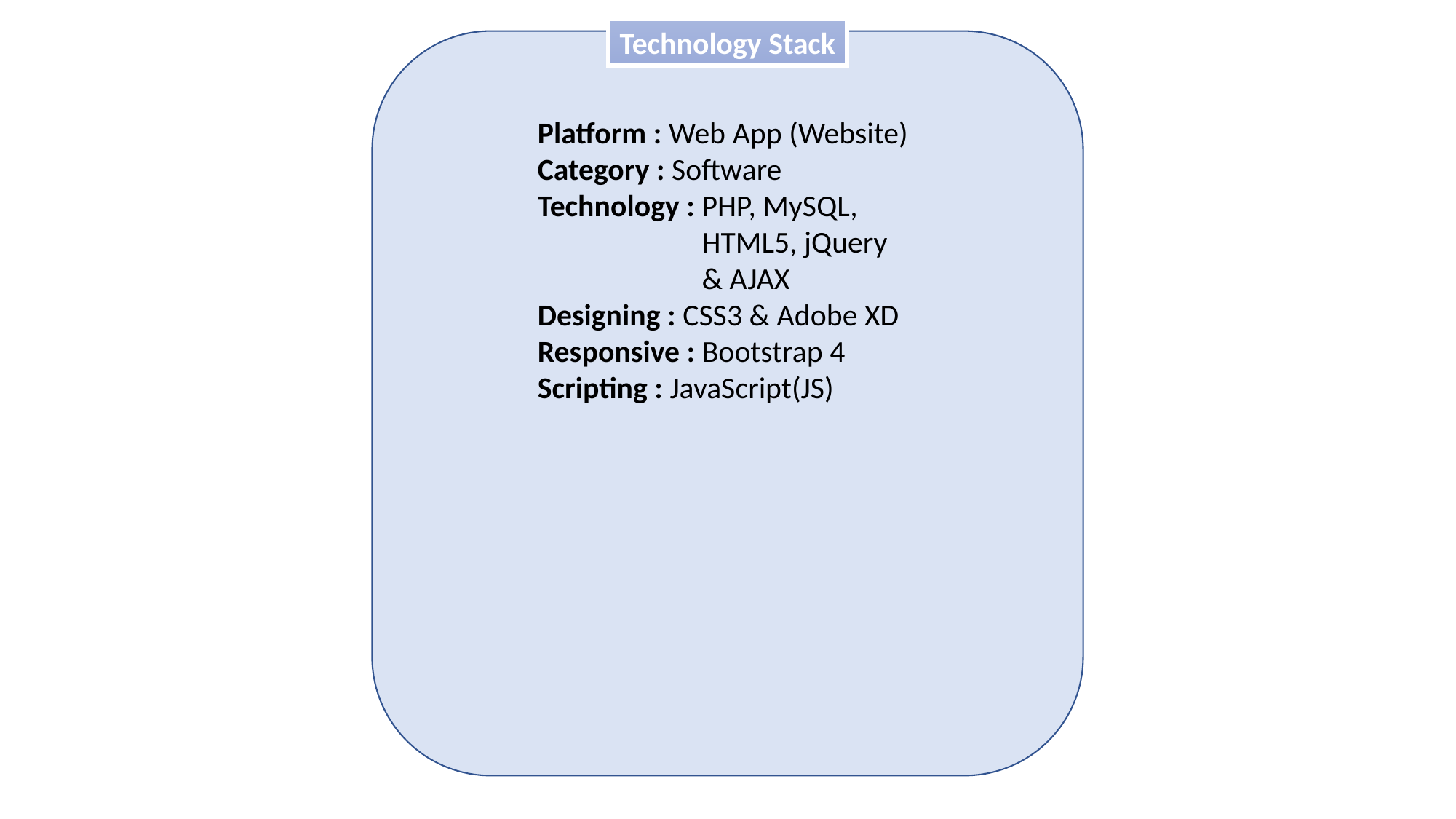

Technology Stack

Platform : Web App (Website)
Category : Software
Technology : PHP, MySQL, 	        	        HTML5, jQuery 	        & AJAX
Designing : CSS3 & Adobe XD
Responsive : Bootstrap 4
Scripting : JavaScript(JS)